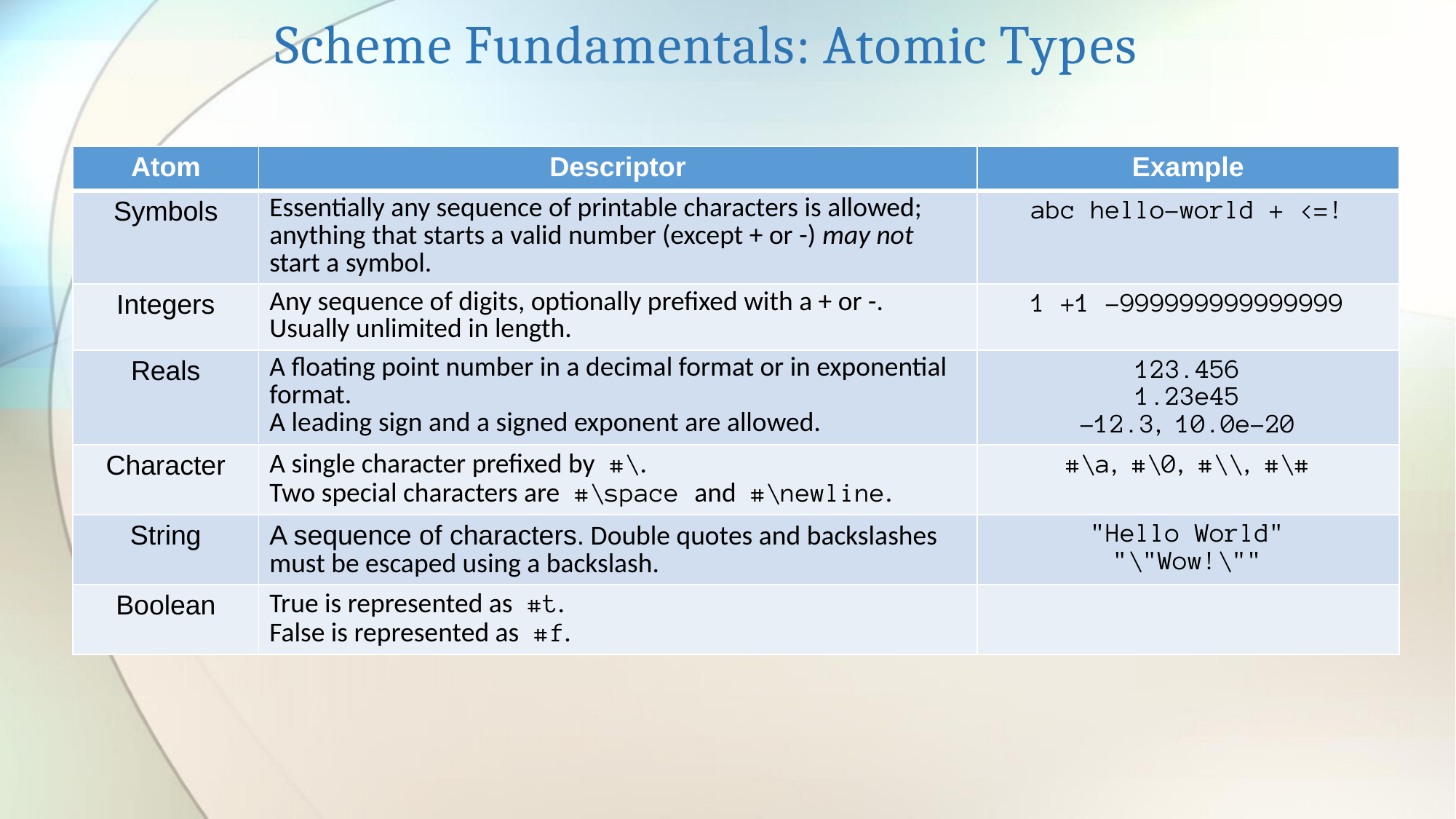

Scheme Fundamentals: Atomic Types
| Atom | Descriptor | Example |
| --- | --- | --- |
| Symbols | Essentially any sequence of printable characters is allowed; anything that starts a valid number (except + or -) may not start a symbol. | abc hello-world + <=! |
| Integers | Any sequence of digits, optionally prefixed with a + or -. Usually unlimited in length. | 1 +1 -999999999999999 |
| Reals | A floating point number in a decimal format or in exponential format. A leading sign and a signed exponent are allowed. | 123.456 1.23e45 -12.3, 10.0e-20 |
| Character | A single character prefixed by #\. Two special characters are #\space and #\newline. | #\a, #\0, #\\, #\# |
| String | A sequence of characters. Double quotes and backslashes must be escaped using a backslash. | "Hello World" "\"Wow!\"" |
| Boolean | True is represented as #t. False is represented as #f. |  |